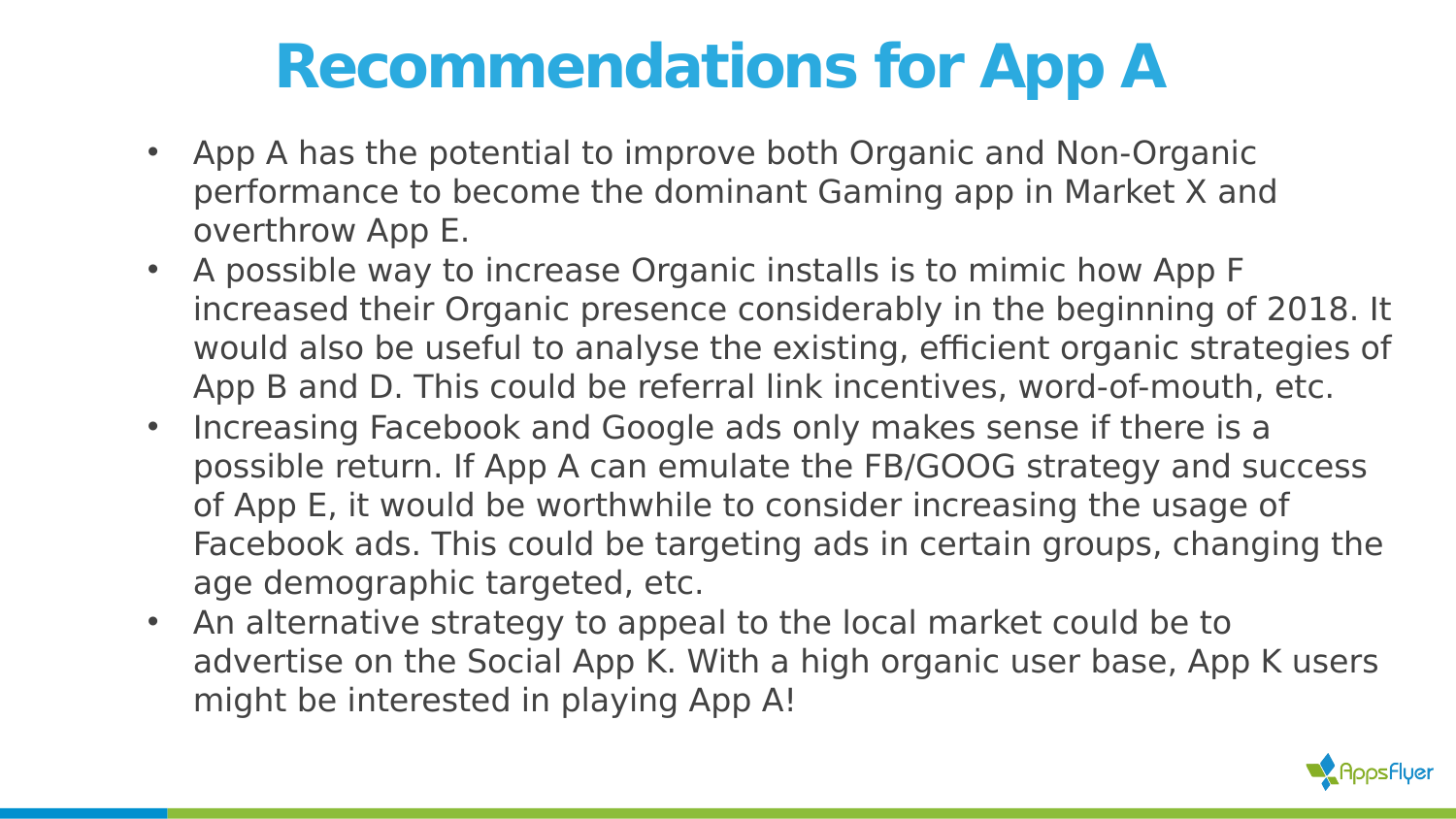

Recommendations for App A
App A has the potential to improve both Organic and Non-Organic performance to become the dominant Gaming app in Market X and overthrow App E.
A possible way to increase Organic installs is to mimic how App F increased their Organic presence considerably in the beginning of 2018. It would also be useful to analyse the existing, efficient organic strategies of App B and D. This could be referral link incentives, word-of-mouth, etc.
Increasing Facebook and Google ads only makes sense if there is a possible return. If App A can emulate the FB/GOOG strategy and success of App E, it would be worthwhile to consider increasing the usage of Facebook ads. This could be targeting ads in certain groups, changing the age demographic targeted, etc.
An alternative strategy to appeal to the local market could be to advertise on the Social App K. With a high organic user base, App K users might be interested in playing App A!